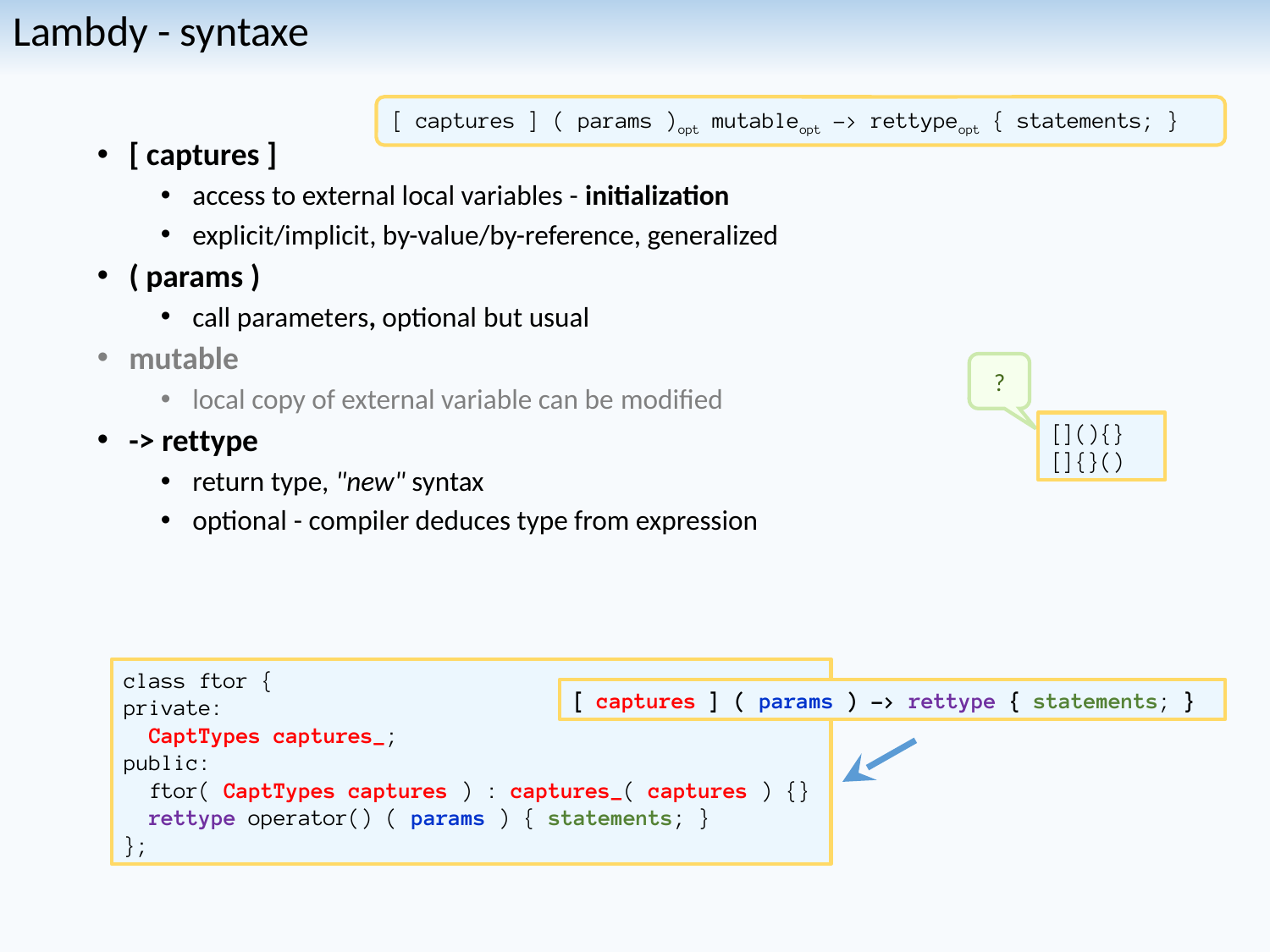

Lambdy - syntaxe

[ captures ]
access to external local variables - initialization
explicit/implicit, by-value/by-reference, generalized
( params )
call parameters, optional but usual
mutable
local copy of external variable can be modified
-> rettype
return type, "new" syntax
optional - compiler deduces type from expression
[ captures ] ( params )opt mutableopt -> rettypeopt { statements; }
?
[](){}
[]{}()
class ftor {
private:
  CaptTypes captures_;
public:
  ftor( CaptTypes captures ) : captures_( captures ) {}
  rettype operator() ( params ) { statements; }
};
[ captures ] ( params ) -> rettype { statements; }